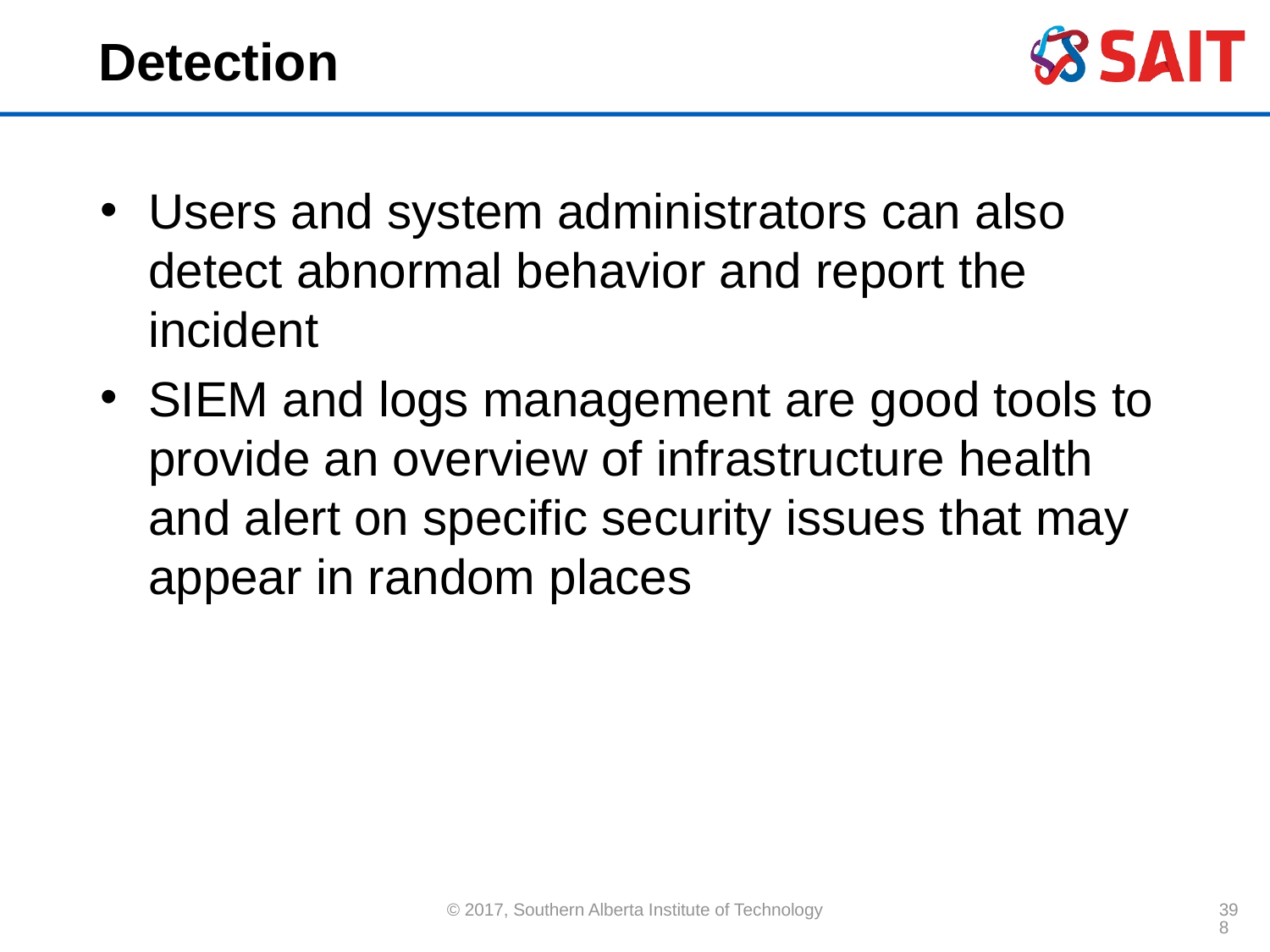

# Detection
Users and system administrators can also detect abnormal behavior and report the incident
SIEM and logs management are good tools to provide an overview of infrastructure health and alert on specific security issues that may appear in random places